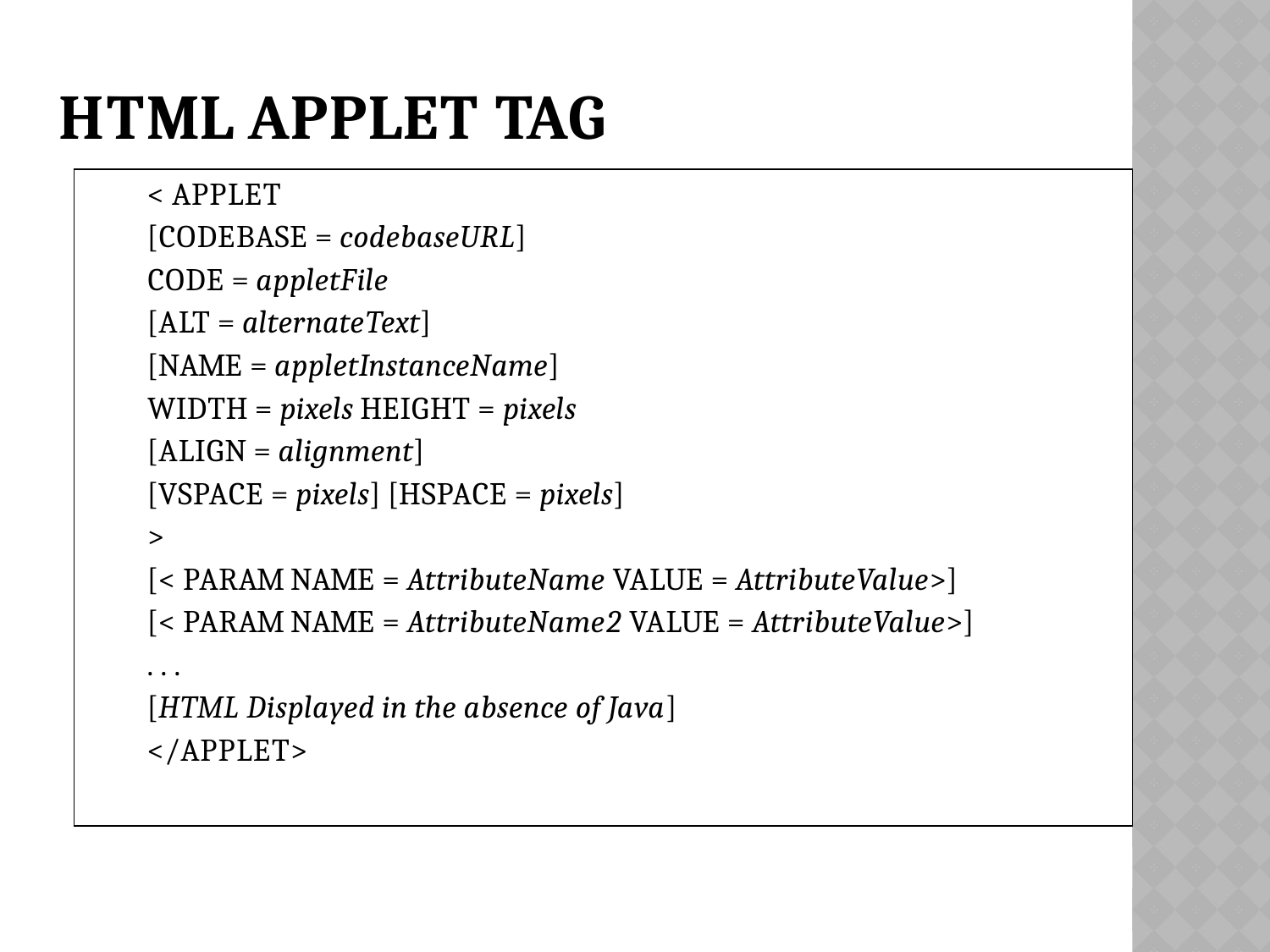

# HTML APPLET TAG
| < APPLET [CODEBASE = codebaseURL] CODE = appletFile [ALT = alternateText] [NAME = appletInstanceName] WIDTH = pixels HEIGHT = pixels [ALIGN = alignment] [VSPACE = pixels] [HSPACE = pixels] > [< PARAM NAME = AttributeName VALUE = AttributeValue>] [< PARAM NAME = AttributeName2 VALUE = AttributeValue>] . . . [HTML Displayed in the absence of Java] </APPLET> |
| --- |